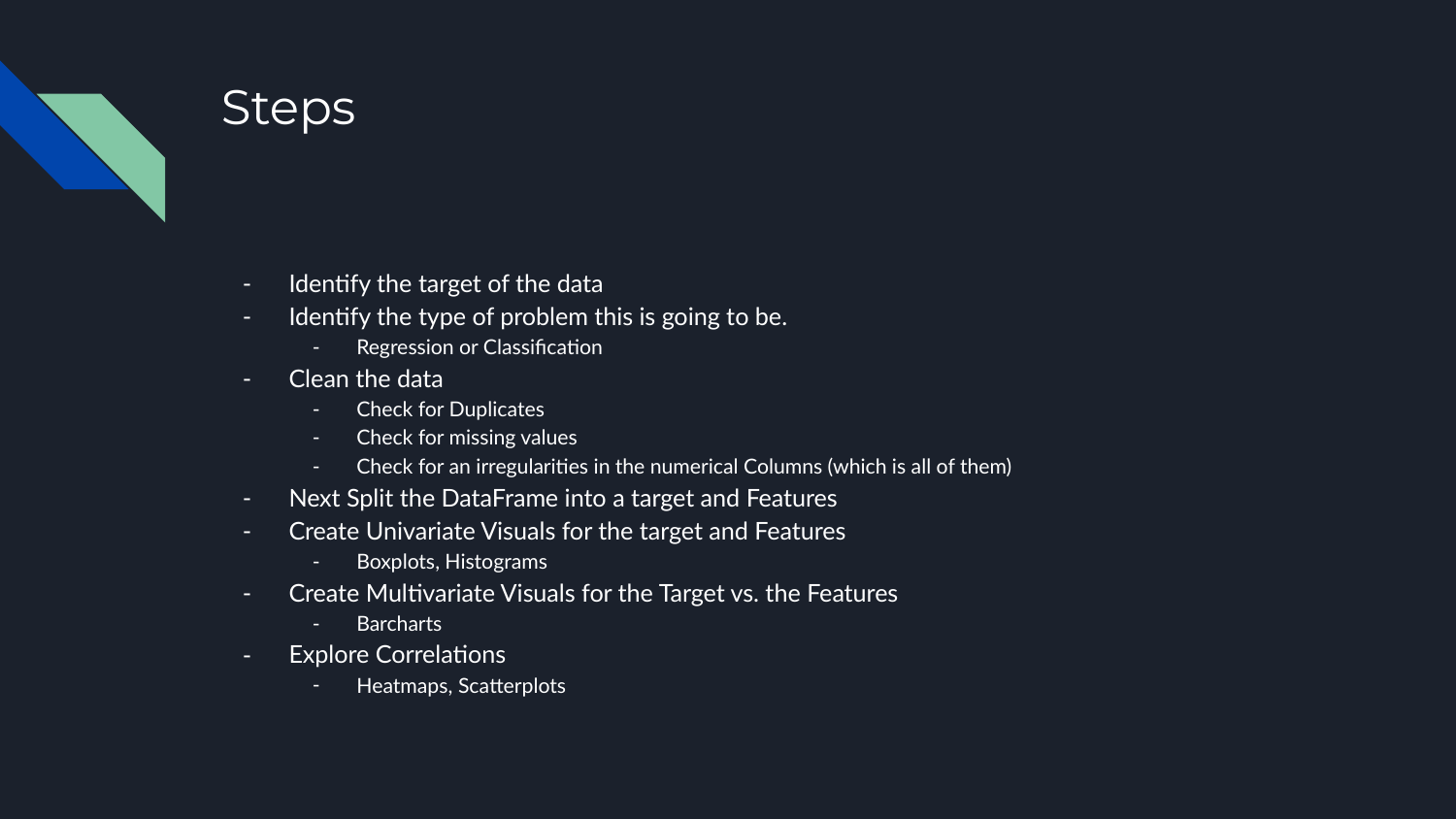

# Steps
Identify the target of the data
Identify the type of problem this is going to be.
Regression or Classification
Clean the data
Check for Duplicates
Check for missing values
Check for an irregularities in the numerical Columns (which is all of them)
Next Split the DataFrame into a target and Features
Create Univariate Visuals for the target and Features
Boxplots, Histograms
Create Multivariate Visuals for the Target vs. the Features
Barcharts
Explore Correlations
Heatmaps, Scatterplots